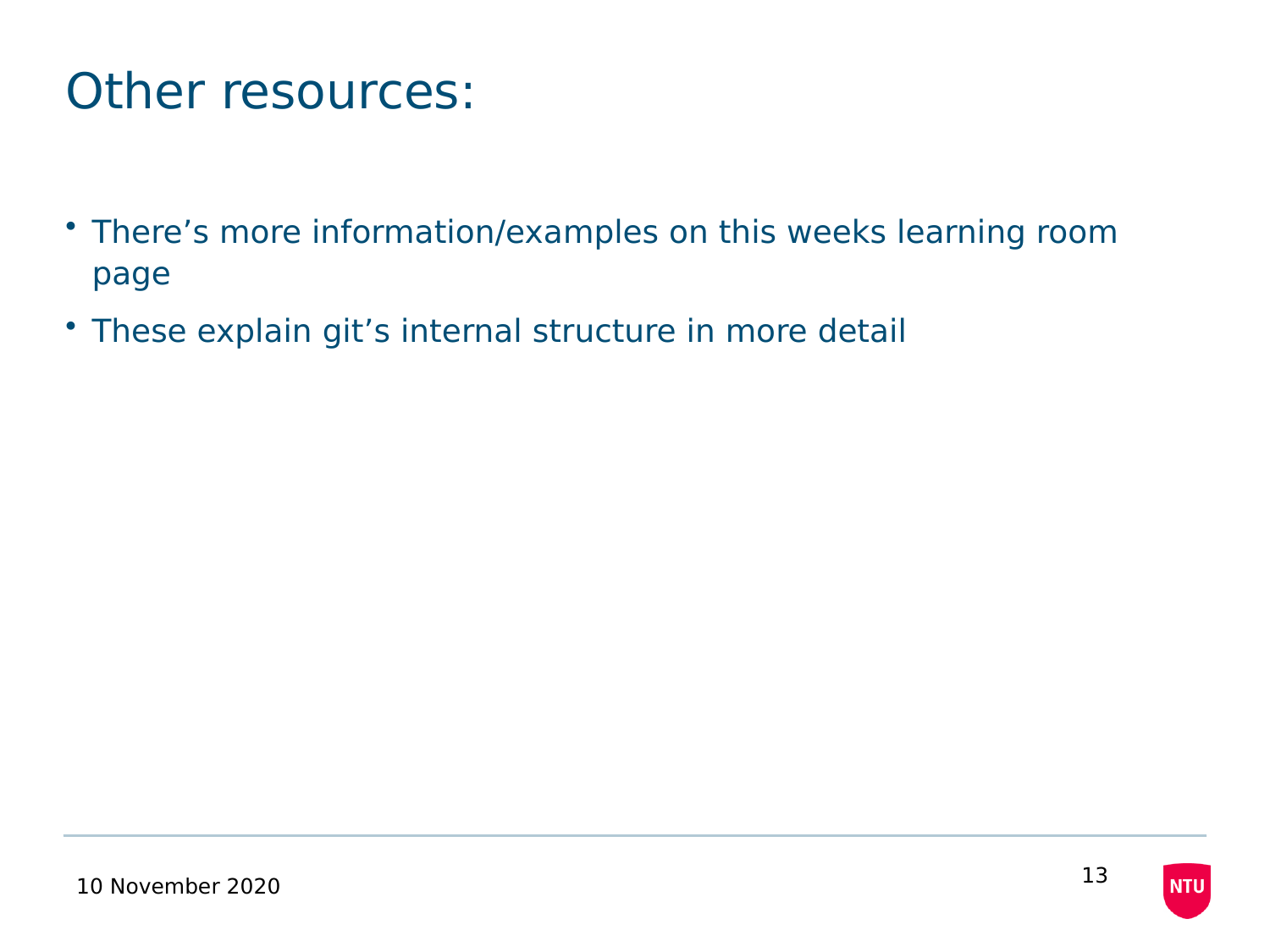

# Other resources:
There’s more information/examples on this weeks learning room page
These explain git’s internal structure in more detail
13
10 November 2020